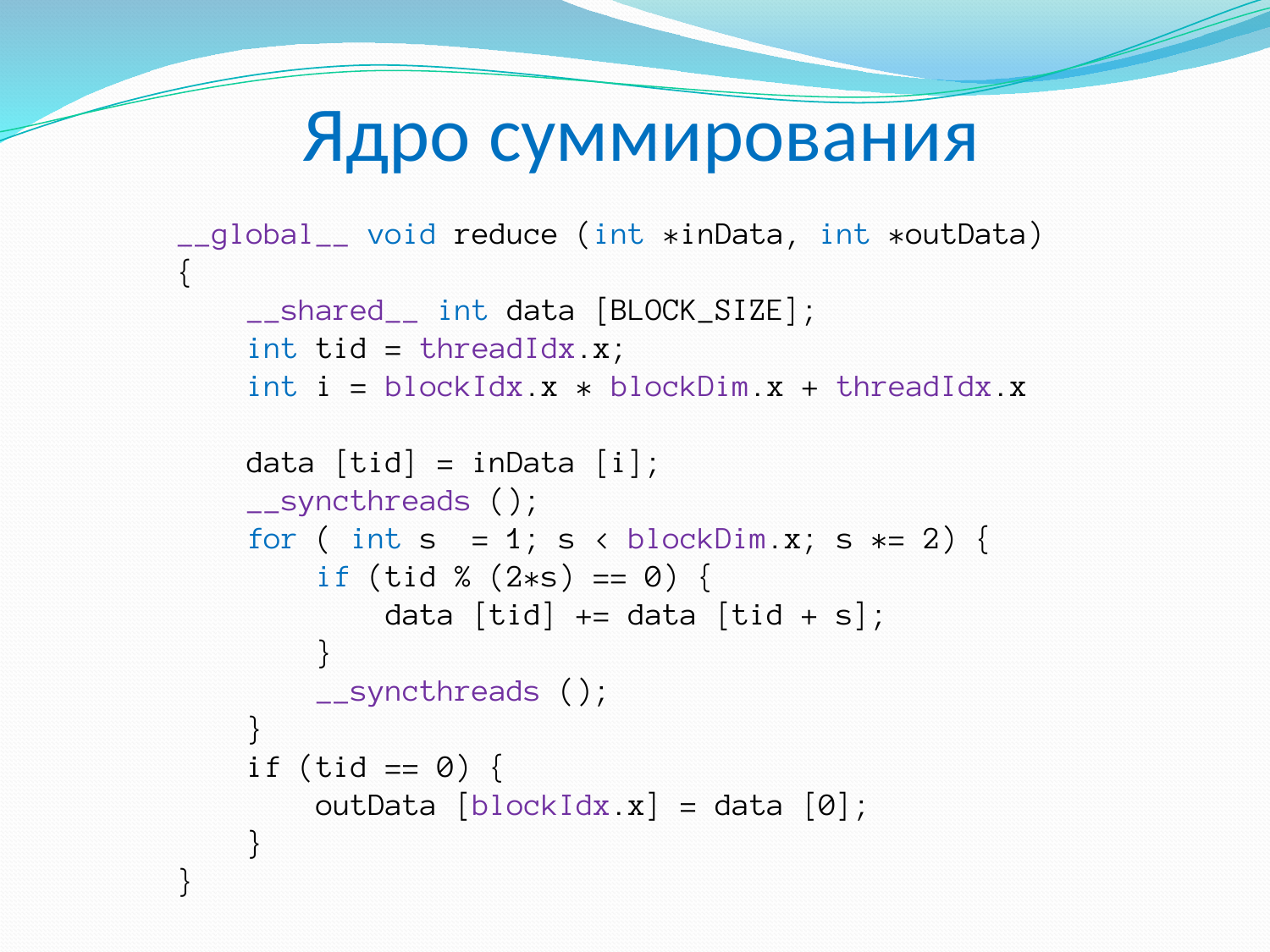

# Ядро суммирования
__global__ void reduce (int *inData, int *outData) {
    __shared__ int data [BLOCK_SIZE];
    int tid = threadIdx.x;
    int i = blockIdx.x * blockDim.x + threadIdx.x

    data [tid] = inData [i];
    __syncthreads ();
    for ( int s  = 1; s < blockDim.x; s *= 2) {
        if (tid % (2*s) == 0) {
            data [tid] += data [tid + s];
        }
        __syncthreads ();
    }
    if (tid == 0) {
        outData [blockIdx.x] = data [0];
    }
}